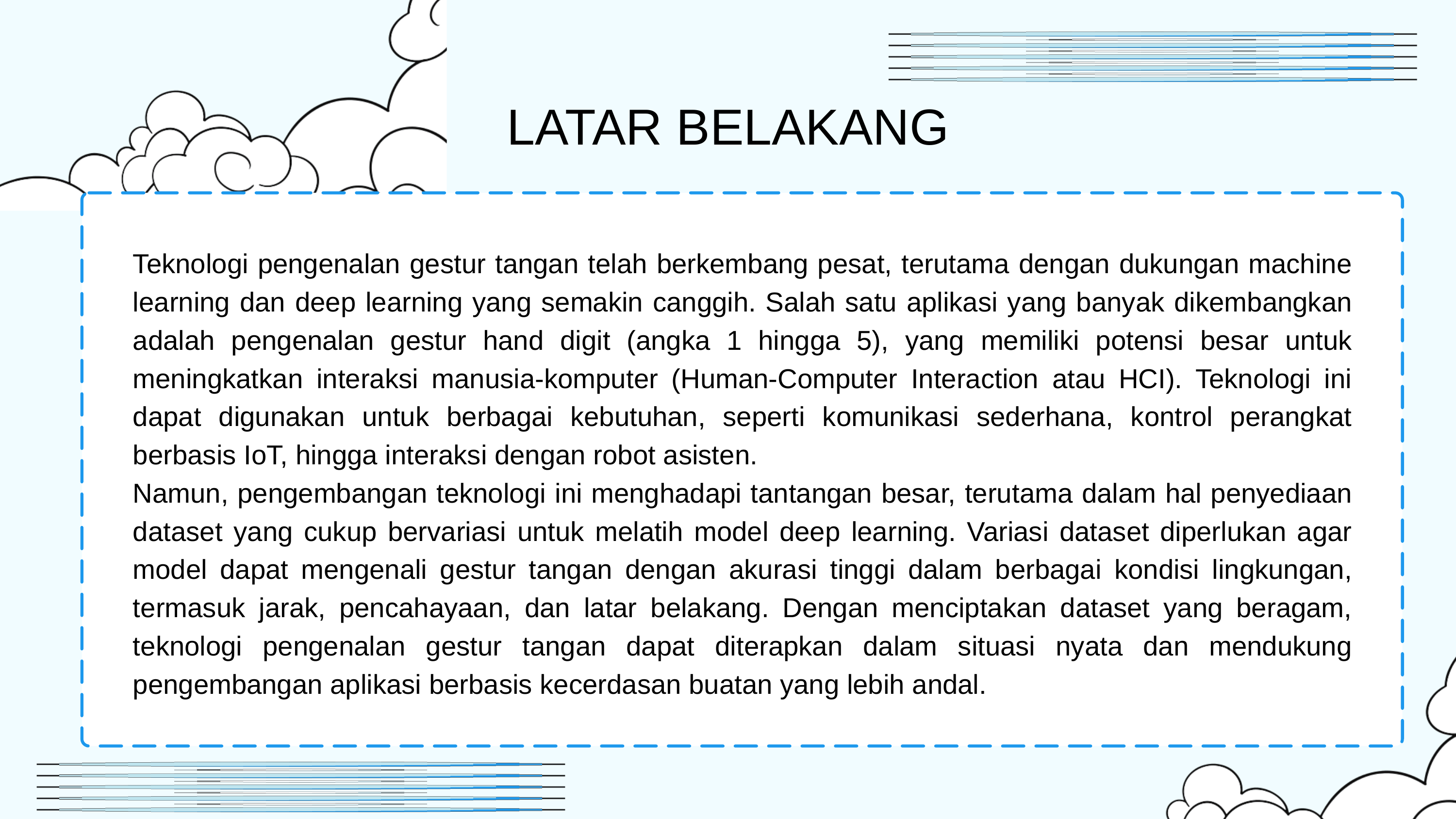

LATAR BELAKANG

Teknologi pengenalan gestur tangan telah berkembang pesat, terutama dengan dukungan machine learning dan deep learning yang semakin canggih. Salah satu aplikasi yang banyak dikembangkan adalah pengenalan gestur hand digit (angka 1 hingga 5), yang memiliki potensi besar untuk meningkatkan interaksi manusia-komputer (Human-Computer Interaction atau HCI). Teknologi ini dapat digunakan untuk berbagai kebutuhan, seperti komunikasi sederhana, kontrol perangkat berbasis IoT, hingga interaksi dengan robot asisten.
Namun, pengembangan teknologi ini menghadapi tantangan besar, terutama dalam hal penyediaan dataset yang cukup bervariasi untuk melatih model deep learning. Variasi dataset diperlukan agar model dapat mengenali gestur tangan dengan akurasi tinggi dalam berbagai kondisi lingkungan, termasuk jarak, pencahayaan, dan latar belakang. Dengan menciptakan dataset yang beragam, teknologi pengenalan gestur tangan dapat diterapkan dalam situasi nyata dan mendukung pengembangan aplikasi berbasis kecerdasan buatan yang lebih andal.